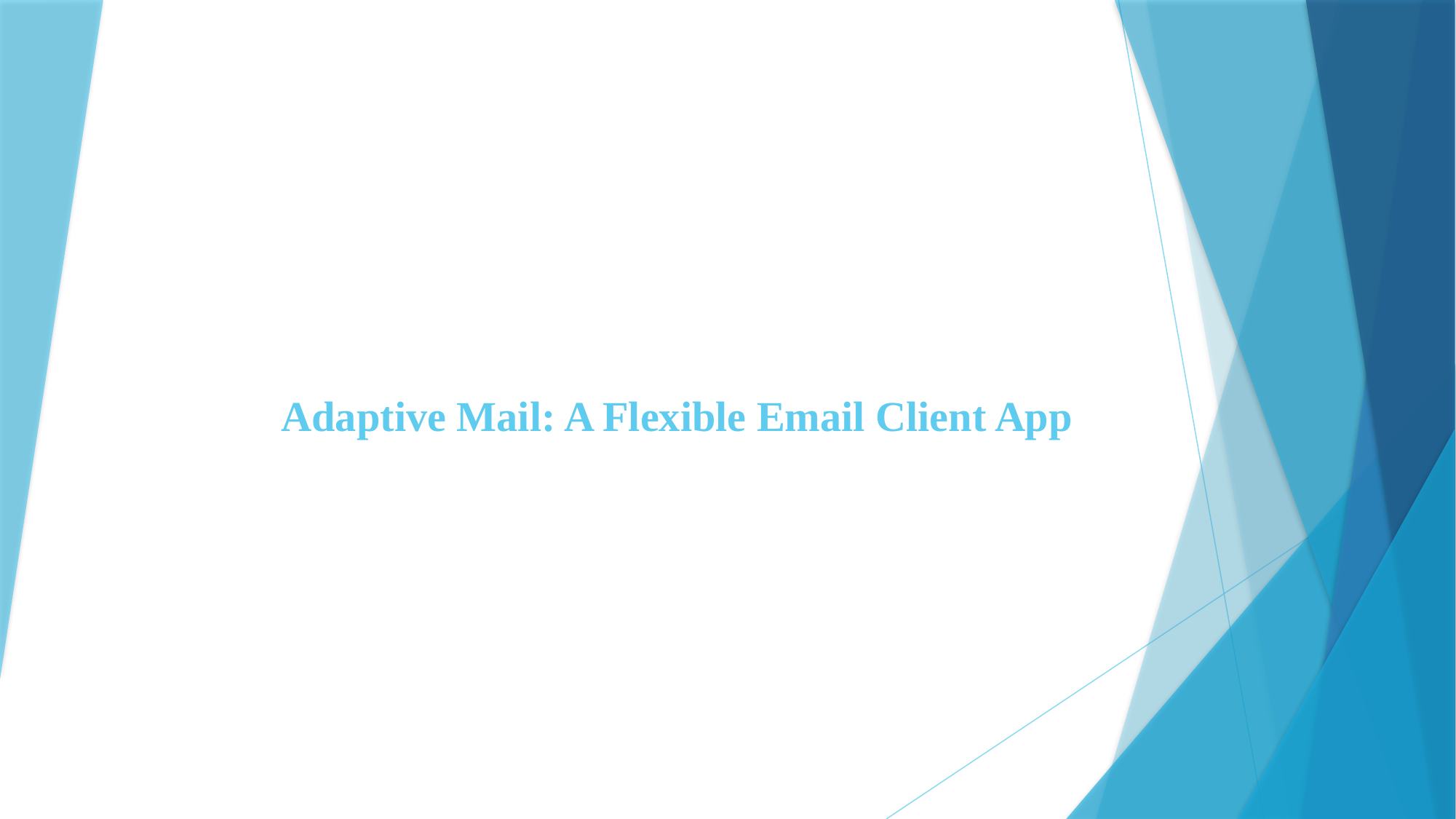

# Adaptive Mail: A Flexible Email Client App